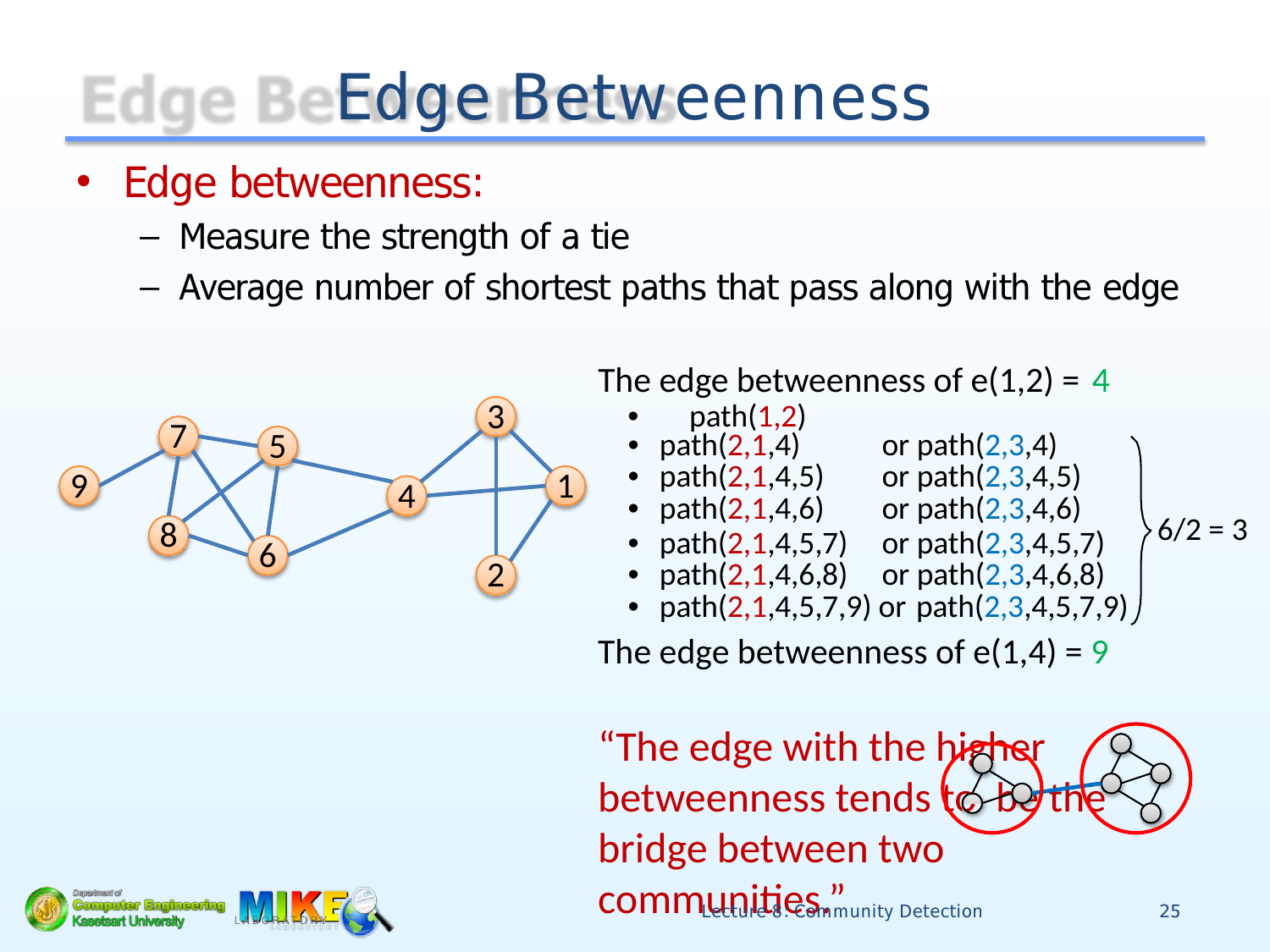

# Edge Betweenness
Edge betweenness:
Measure the strength of a tie
Average number of shortest paths that pass along with the edge
The edge betweenness of e(1,2) = 4
•	path(1,2)

3

7

5

•	path(2,1,4)
•	path(2,1,4,5)
•	path(2,1,4,6)
•	path(2,1,4,5,7)
or path(2,3,4)
or path(2,3,4,5)
or path(2,3,4,6)
or path(2,3,4,5,7)

9

1

4

6/2 = 3

8

6

2
•	path(2,1,4,6,8)
or path(2,3,4,6,8)

•	path(2,1,4,5,7,9) or path(2,3,4,5,7,9)
The edge betweenness of e(1,4) = 9

“The edge with the higher betweenness tends to  be the bridge between two communities.”

Lecture 8: Community Detection
25